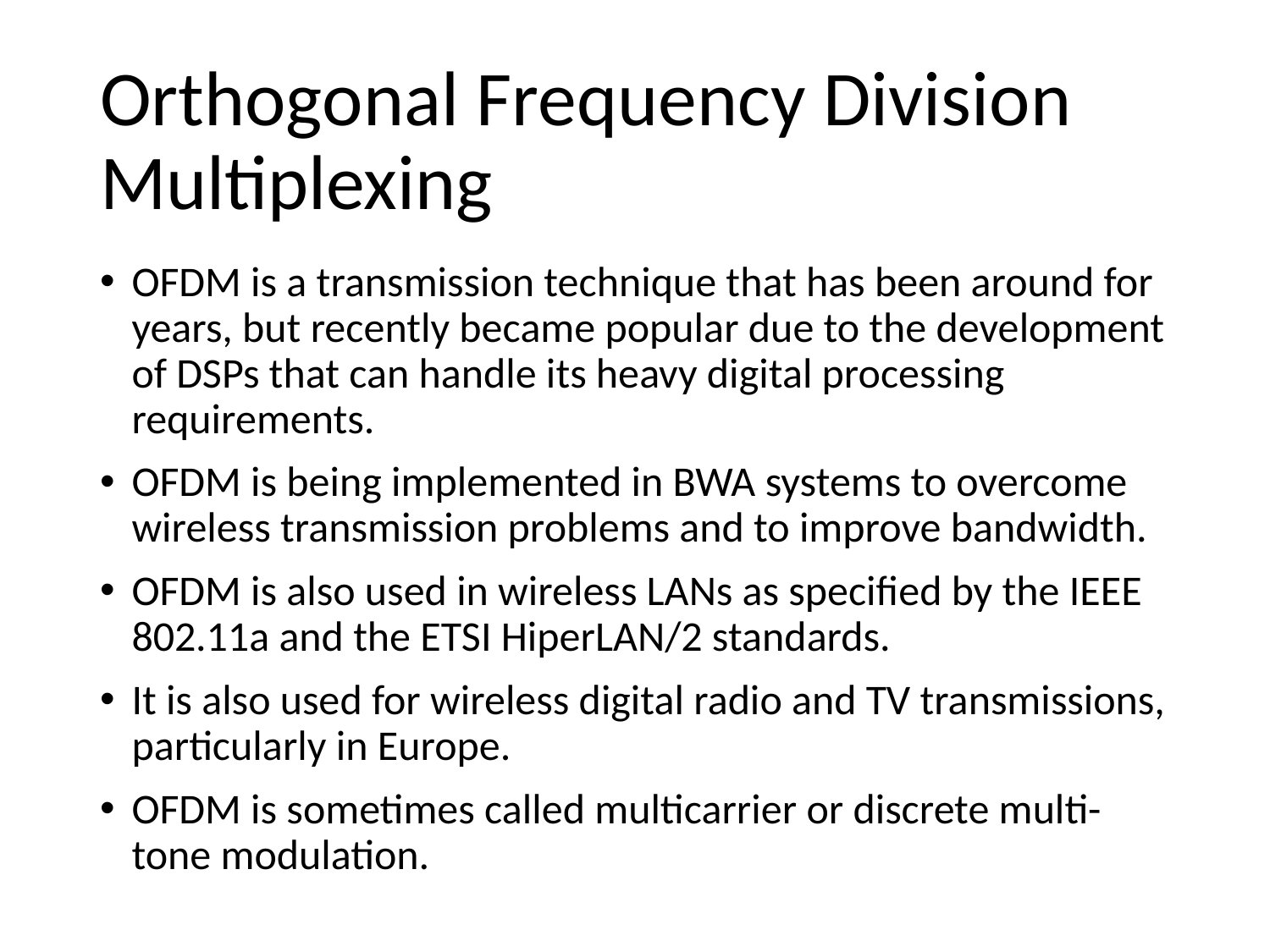

# Orthogonal Frequency Division Multiplexing
OFDM is a transmission technique that has been around for years, but recently became popular due to the development of DSPs that can handle its heavy digital processing requirements.
OFDM is being implemented in BWA systems to overcome wireless transmission problems and to improve bandwidth.
OFDM is also used in wireless LANs as specified by the IEEE 802.11a and the ETSI HiperLAN/2 standards.
It is also used for wireless digital radio and TV transmissions, particularly in Europe.
OFDM is sometimes called multicarrier or discrete multi-tone modulation.